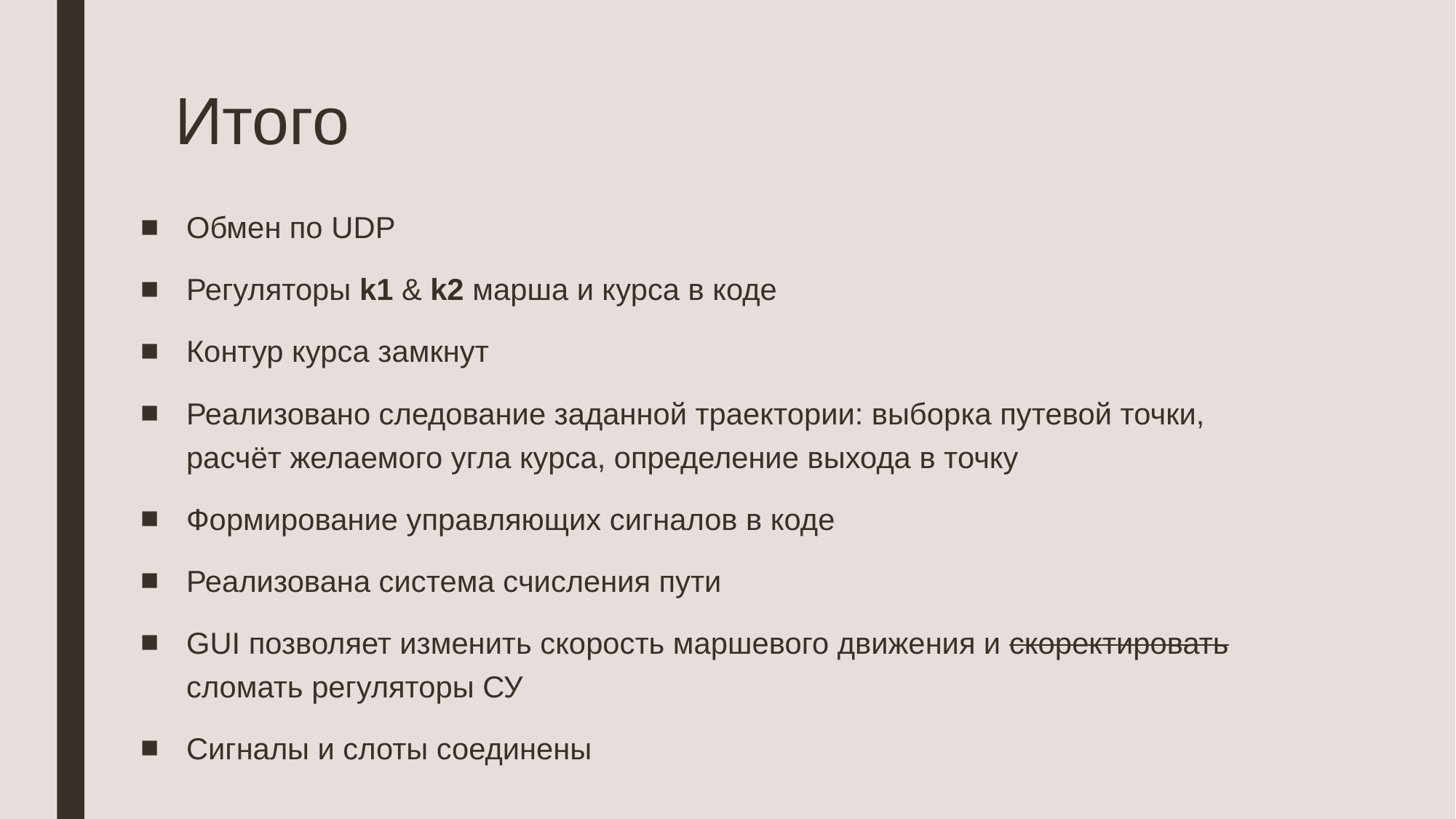

# Итого
Обмен по UDP
Регуляторы k1 & k2 марша и курса в коде
Контур курса замкнут
Реализовано следование заданной траектории: выборка путевой точки, расчёт желаемого угла курса, определение выхода в точку
Формирование управляющих сигналов в коде
Реализована система счисления пути
GUI позволяет изменить скорость маршевого движения и скоректировать сломать регуляторы СУ
Сигналы и слоты соединены